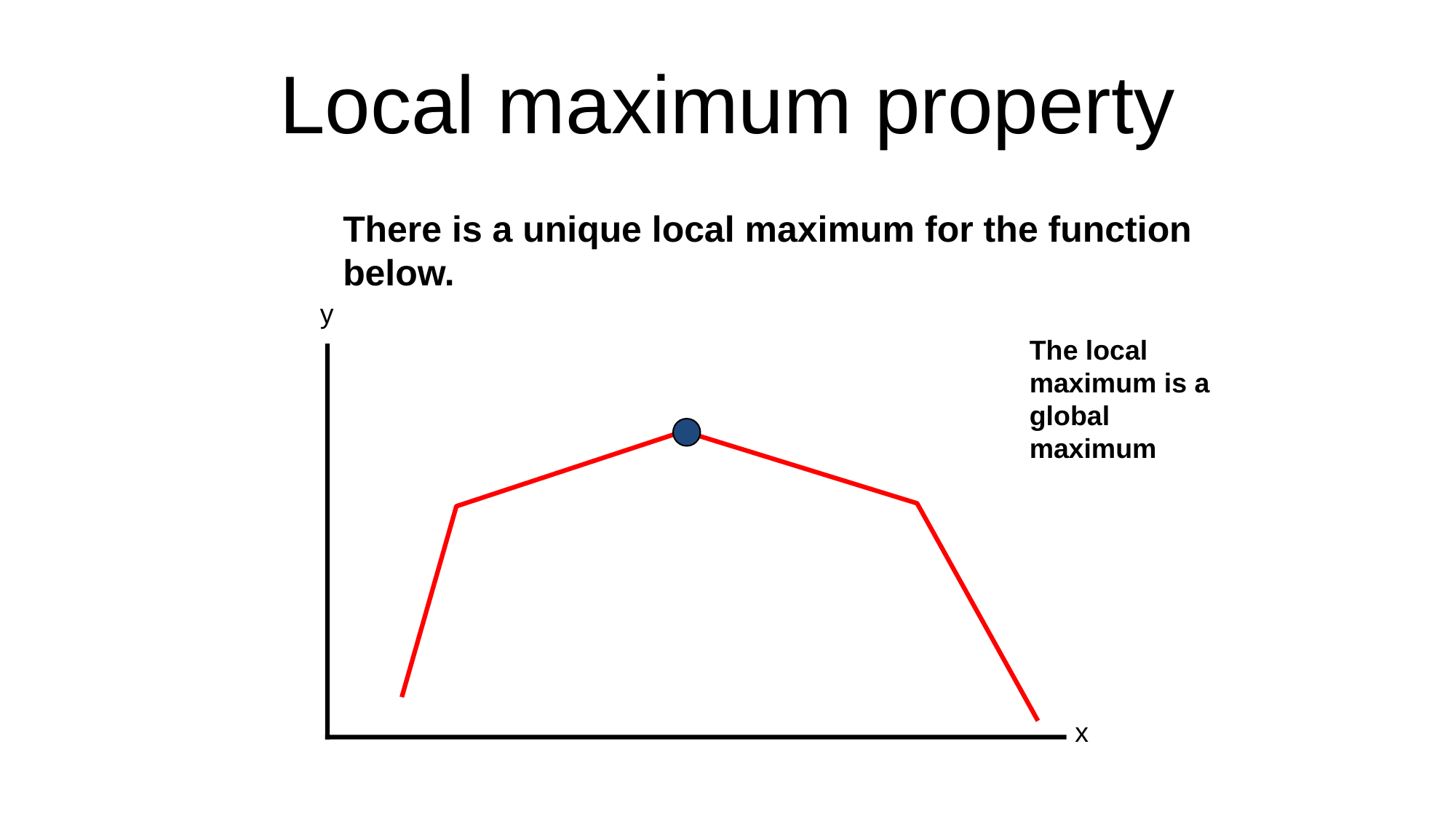

# Local maximum property
	There is a unique local maximum for the function below.
y

x
The local maximum is a global maximum

44